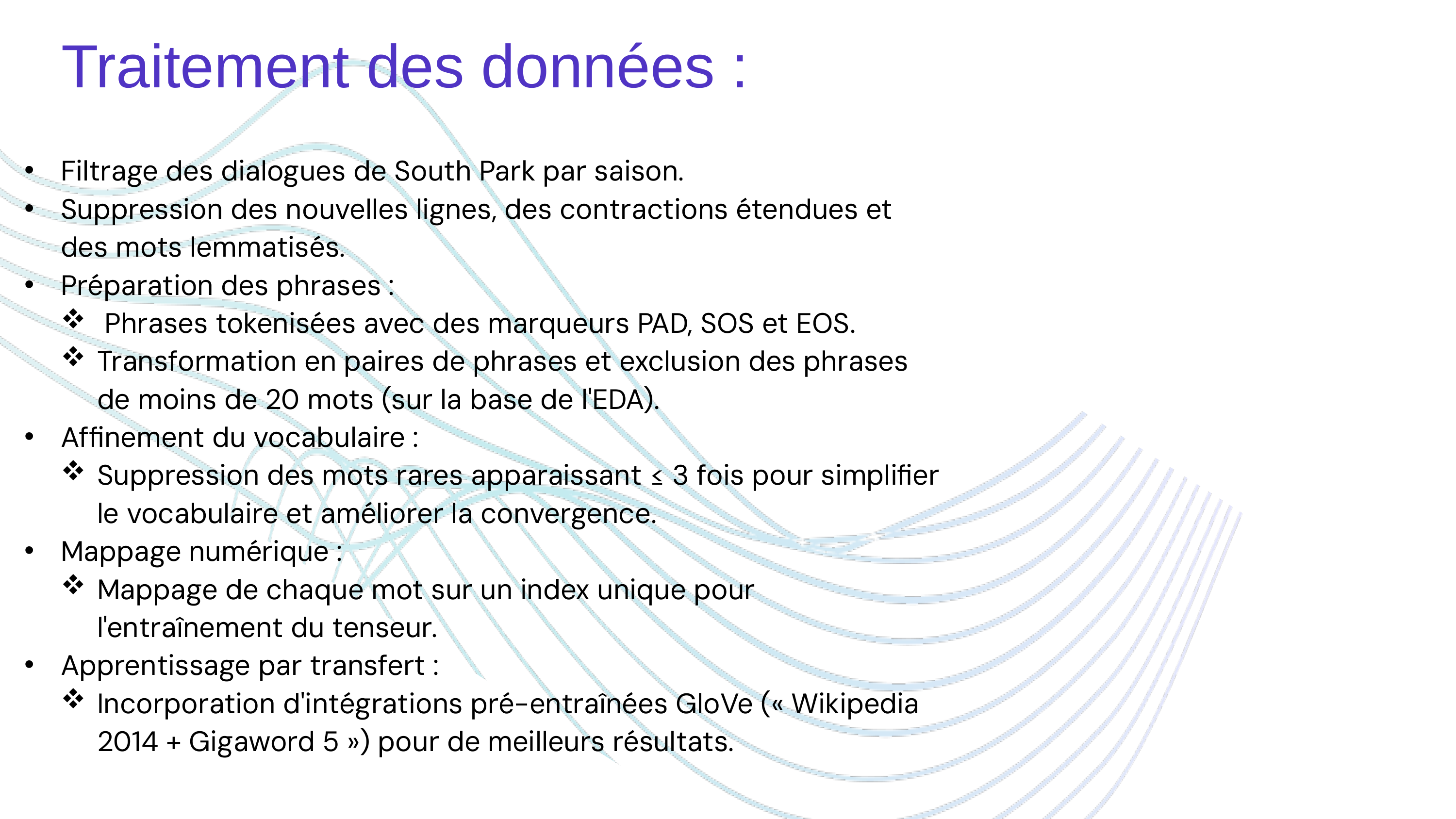

Traitement des données :

Filtrage des dialogues de South Park par saison.
Suppression des nouvelles lignes, des contractions étendues et des mots lemmatisés.
Préparation des phrases :
 Phrases tokenisées avec des marqueurs PAD, SOS et EOS.
Transformation en paires de phrases et exclusion des phrases de moins de 20 mots (sur la base de l'EDA).
Affinement du vocabulaire :
Suppression des mots rares apparaissant ≤ 3 fois pour simplifier le vocabulaire et améliorer la convergence.
Mappage numérique :
Mappage de chaque mot sur un index unique pour l'entraînement du tenseur.
Apprentissage par transfert :
Incorporation d'intégrations pré-entraînées GloVe (« Wikipedia 2014 + Gigaword 5 ») pour de meilleurs résultats.